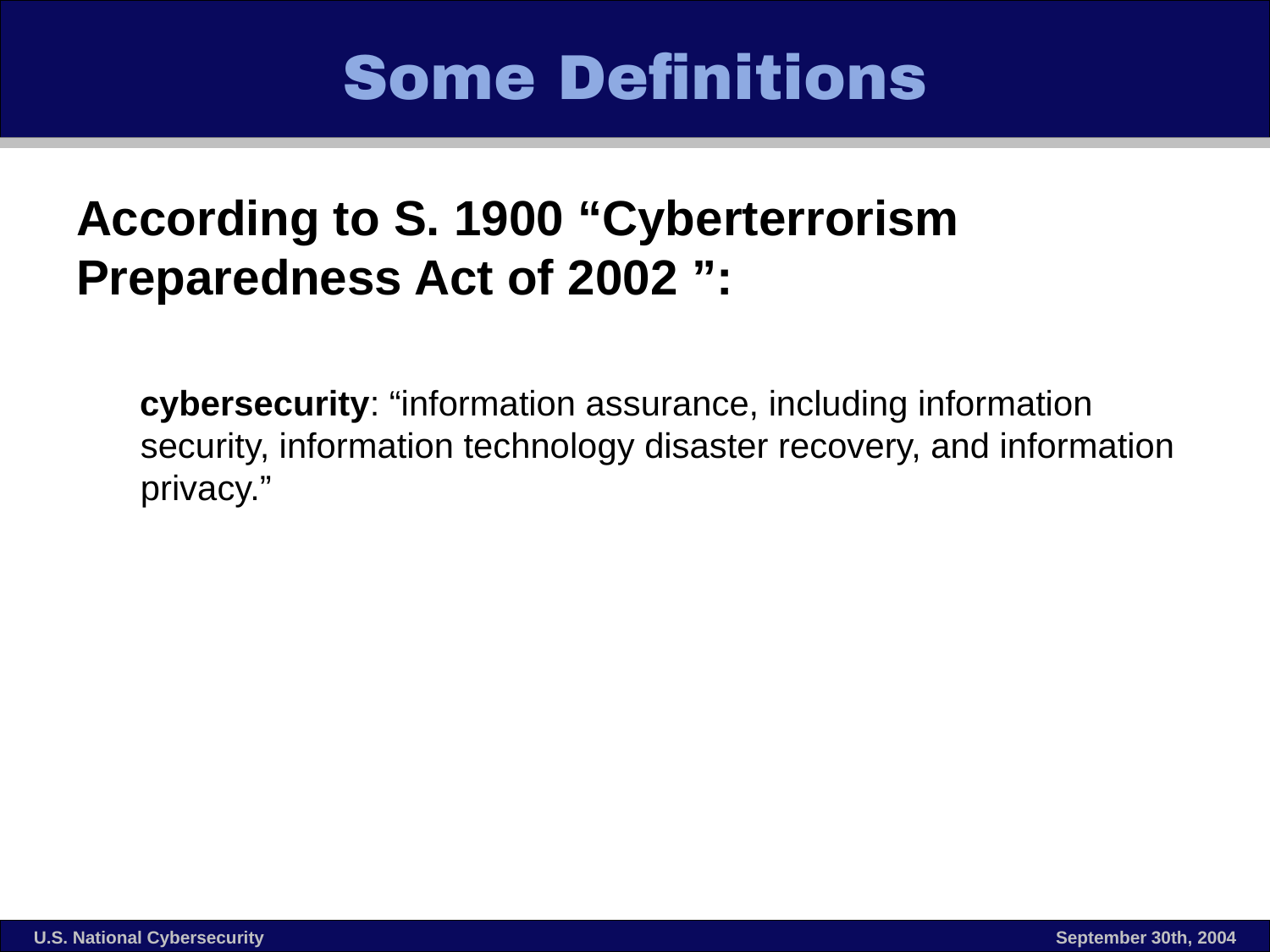

# Some Definitions
According to S. 1900 “Cyberterrorism Preparedness Act of 2002 ”:

cybersecurity: “information assurance, including information security, information technology disaster recovery, and information privacy.”
U.S. National Cybersecurity